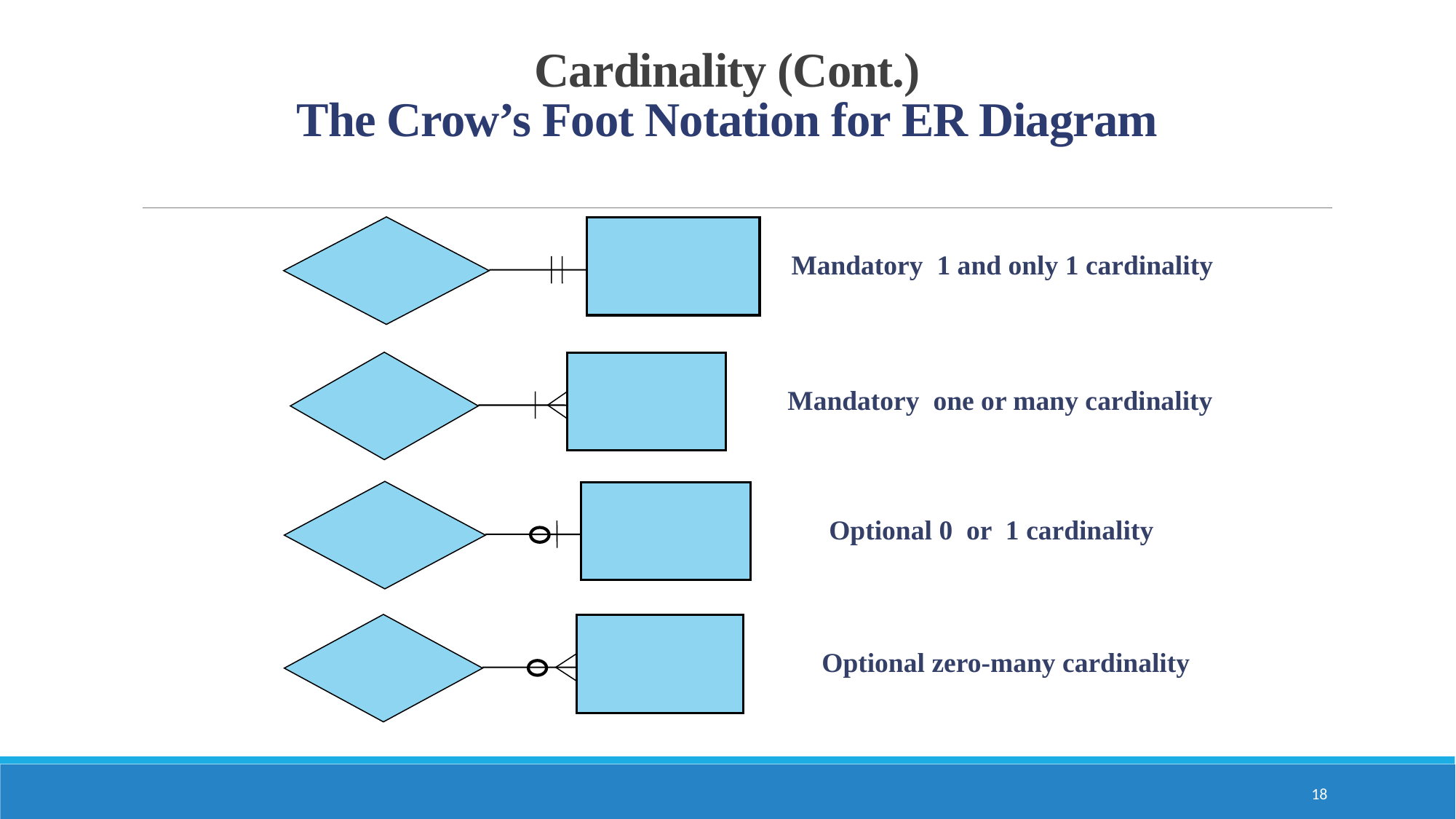

# Cardinality (Cont.) The Crow’s Foot Notation for ER Diagram

Mandatory  1 and only 1 cardinality

Mandatory  one or many cardinality

Optional 0  or  1 cardinality

Optional zero-many cardinality

18